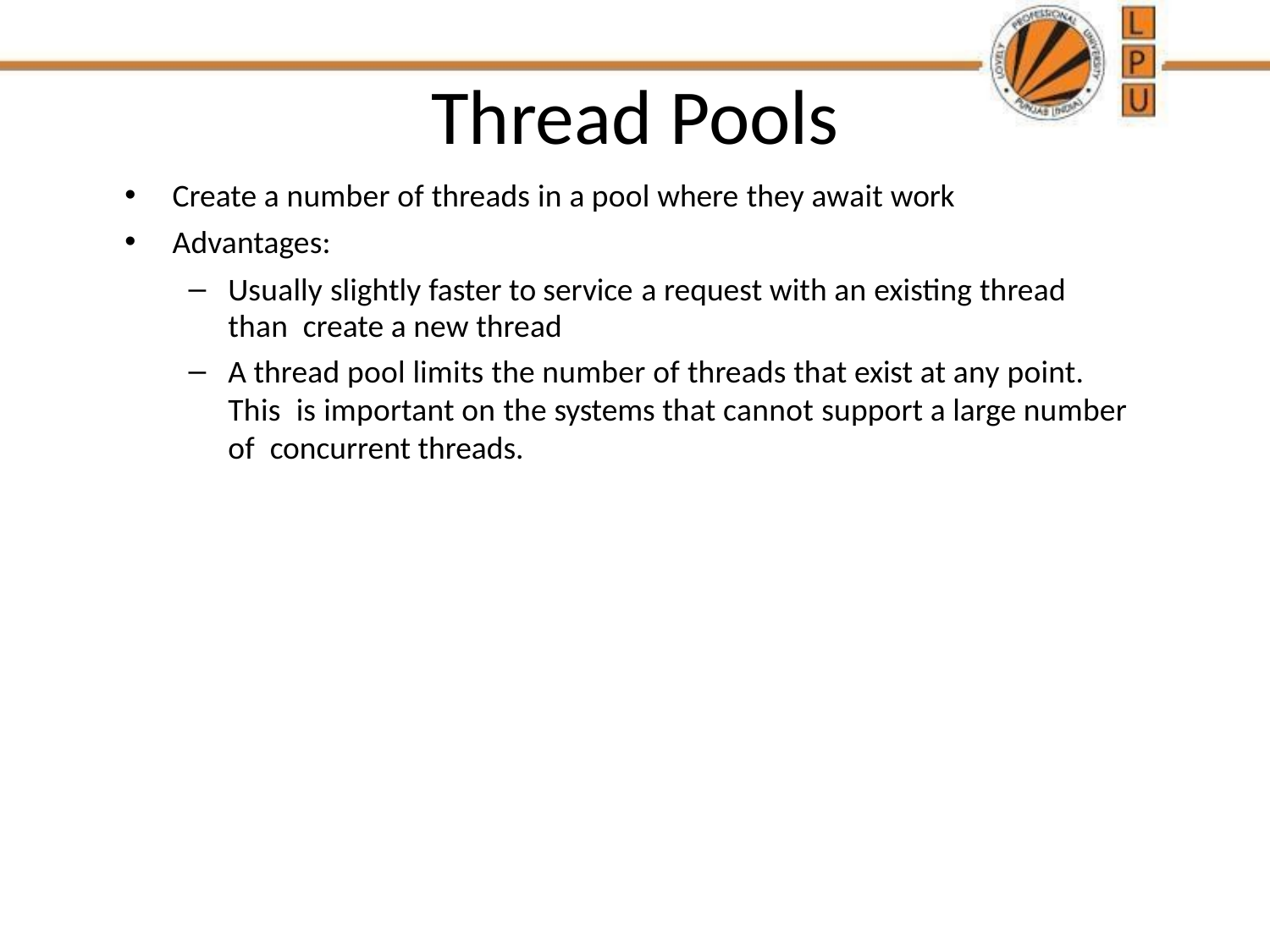

# Thread Pools
Create a number of threads in a pool where they await work
Advantages:
Usually slightly faster to service a request with an existing thread than  create a new thread
A thread pool limits the number of threads that exist at any point. This  is important on the systems that cannot support a large number of  concurrent threads.